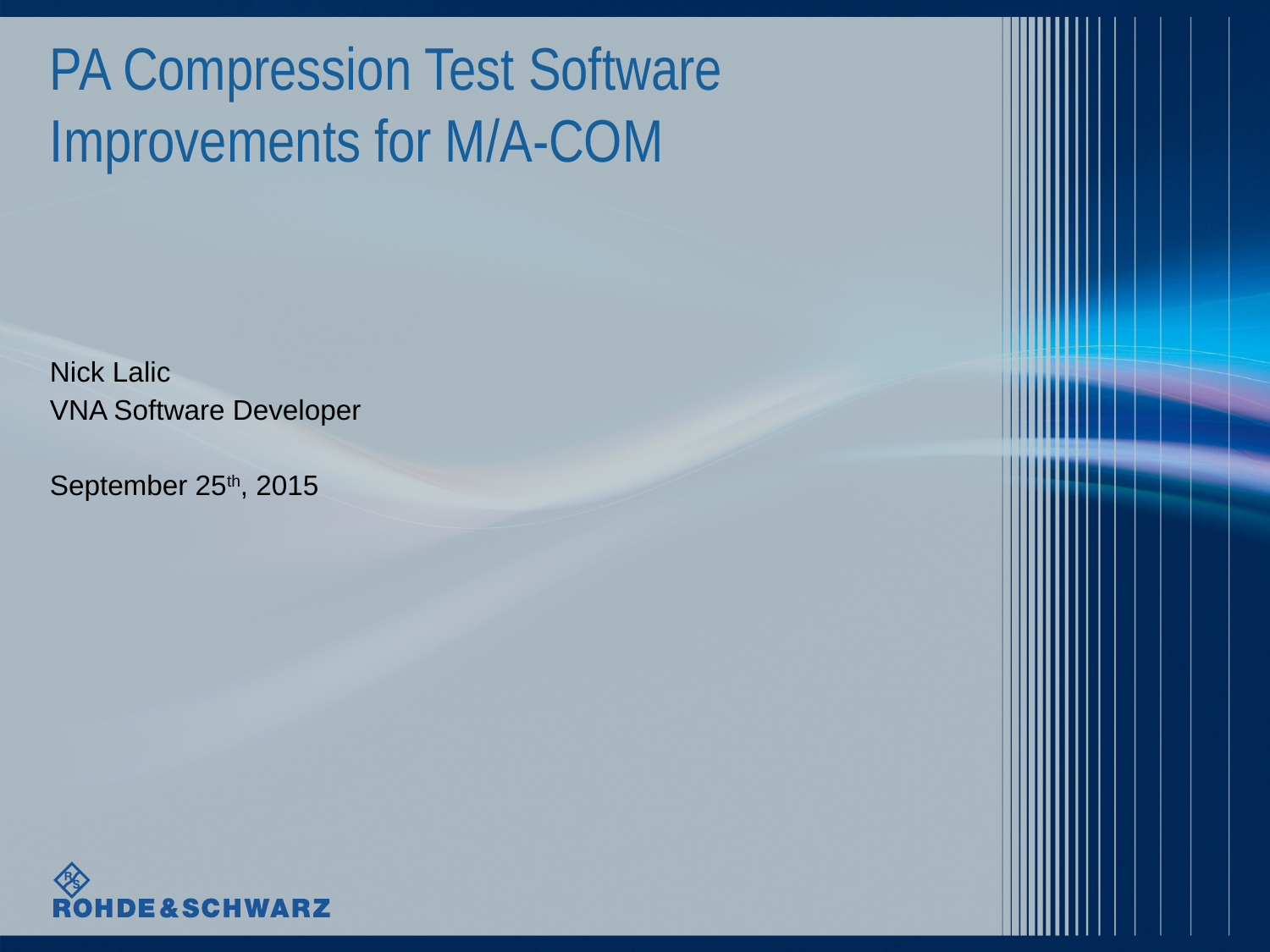

# PA Compression Test Software Improvements for M/A-COM
Nick Lalic
VNA Software Developer

September 25th, 2015